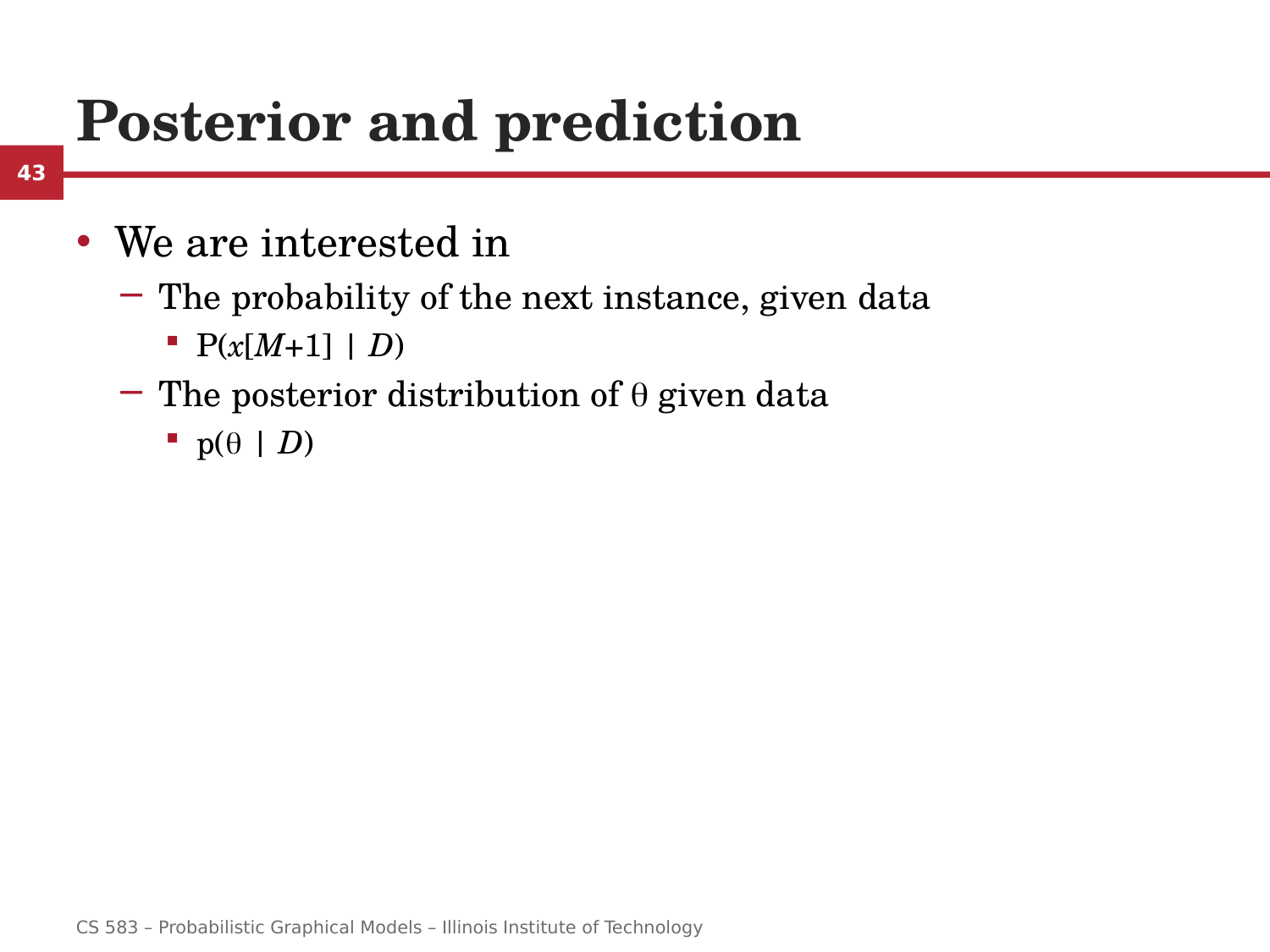

# Posterior and prediction
We are interested in
The probability of the next instance, given data
P(x[M+1] | D)
The posterior distribution of θ given data
p(θ | D)
43
CS 583 – Probabilistic Graphical Models – Illinois Institute of Technology